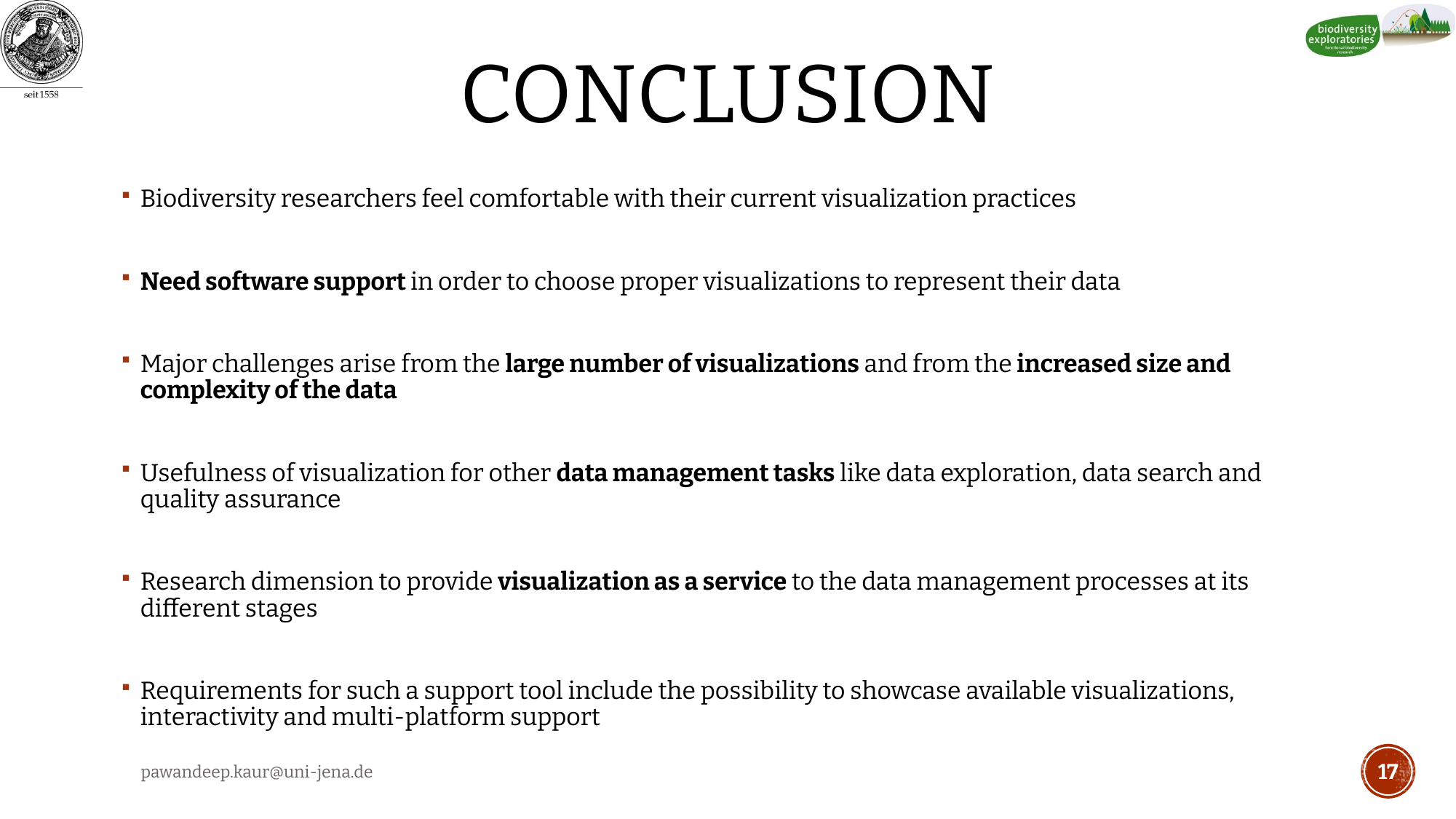

# Conclusion

Biodiversity researchers feel comfortable with their current visualization practices

Need software support in order to choose proper visualizations to represent their data

Major challenges arise from the large number of visualizations and from the increased size and complexity of the data

Usefulness of visualization for other data management tasks like data exploration, data search and quality assurance

Research dimension to provide visualization as a service to the data management processes at its different stages

Requirements for such a support tool include the possibility to showcase available visualizations, interactivity and multi-platform support

pawandeep.kaur@uni-jena.de
17